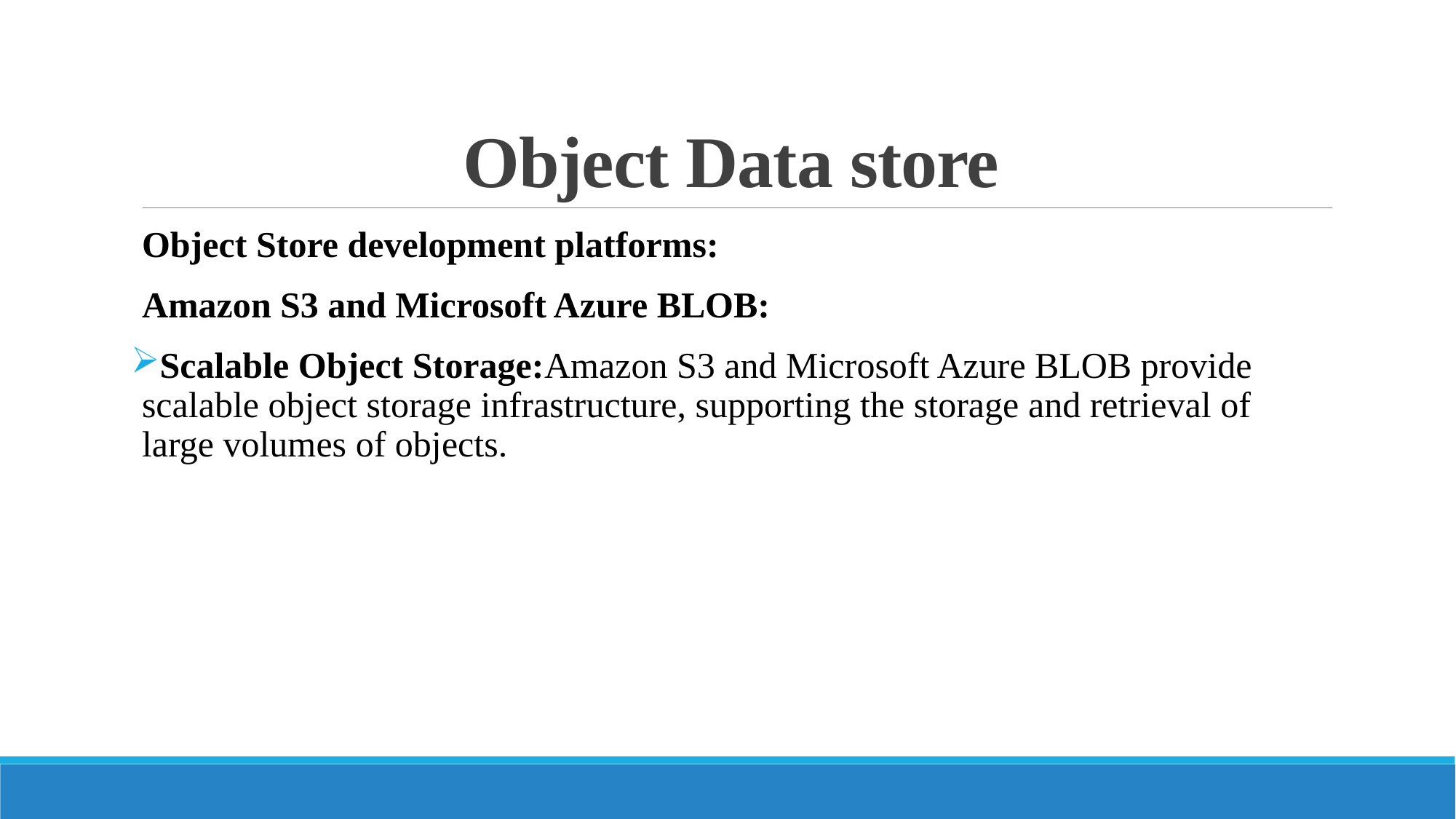

# Object Data store
Object Store development platforms:
Amazon S3 and Microsoft Azure BLOB:
Scalable Object Storage:Amazon S3 and Microsoft Azure BLOB provide scalable object storage infrastructure, supporting the storage and retrieval of large volumes of objects.